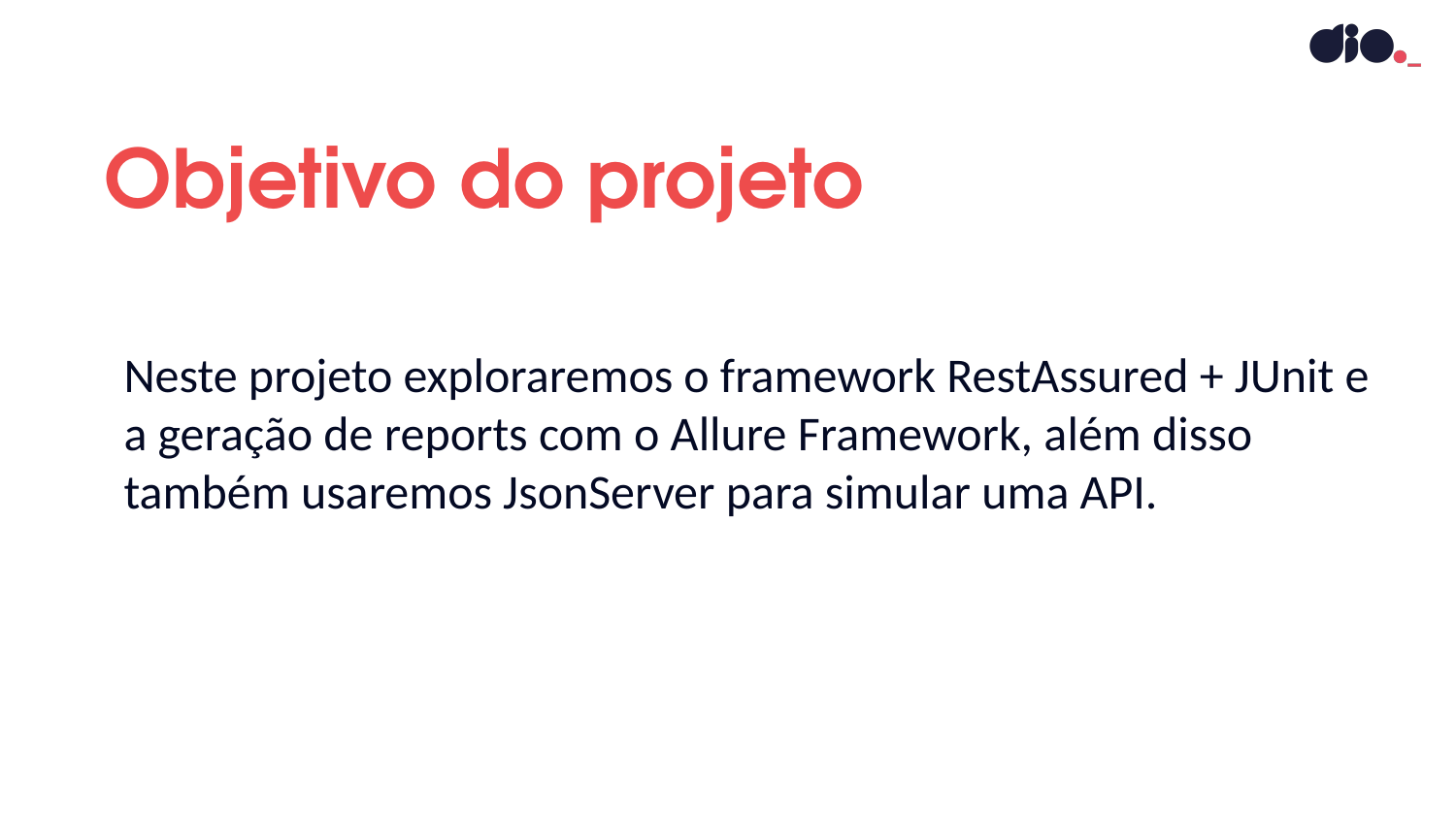

Objetivo do projeto
Neste projeto exploraremos o framework RestAssured + JUnit e a geração de reports com o Allure Framework, além disso também usaremos JsonServer para simular uma API.